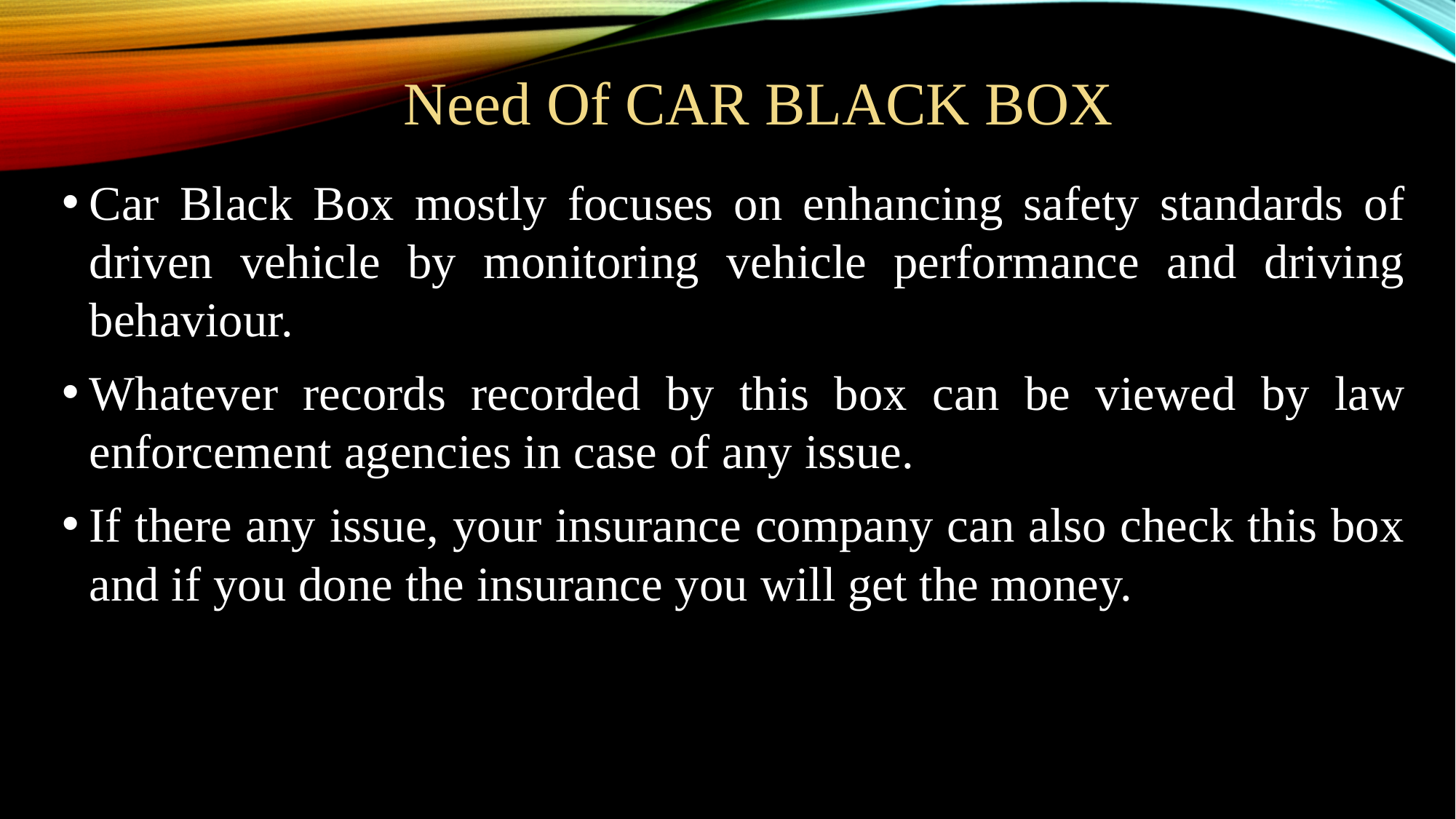

# Need Of CAR BLACK BOX
Car Black Box mostly focuses on enhancing safety standards of driven vehicle by monitoring vehicle performance and driving behaviour.
Whatever records recorded by this box can be viewed by law enforcement agencies in case of any issue.
If there any issue, your insurance company can also check this box and if you done the insurance you will get the money.